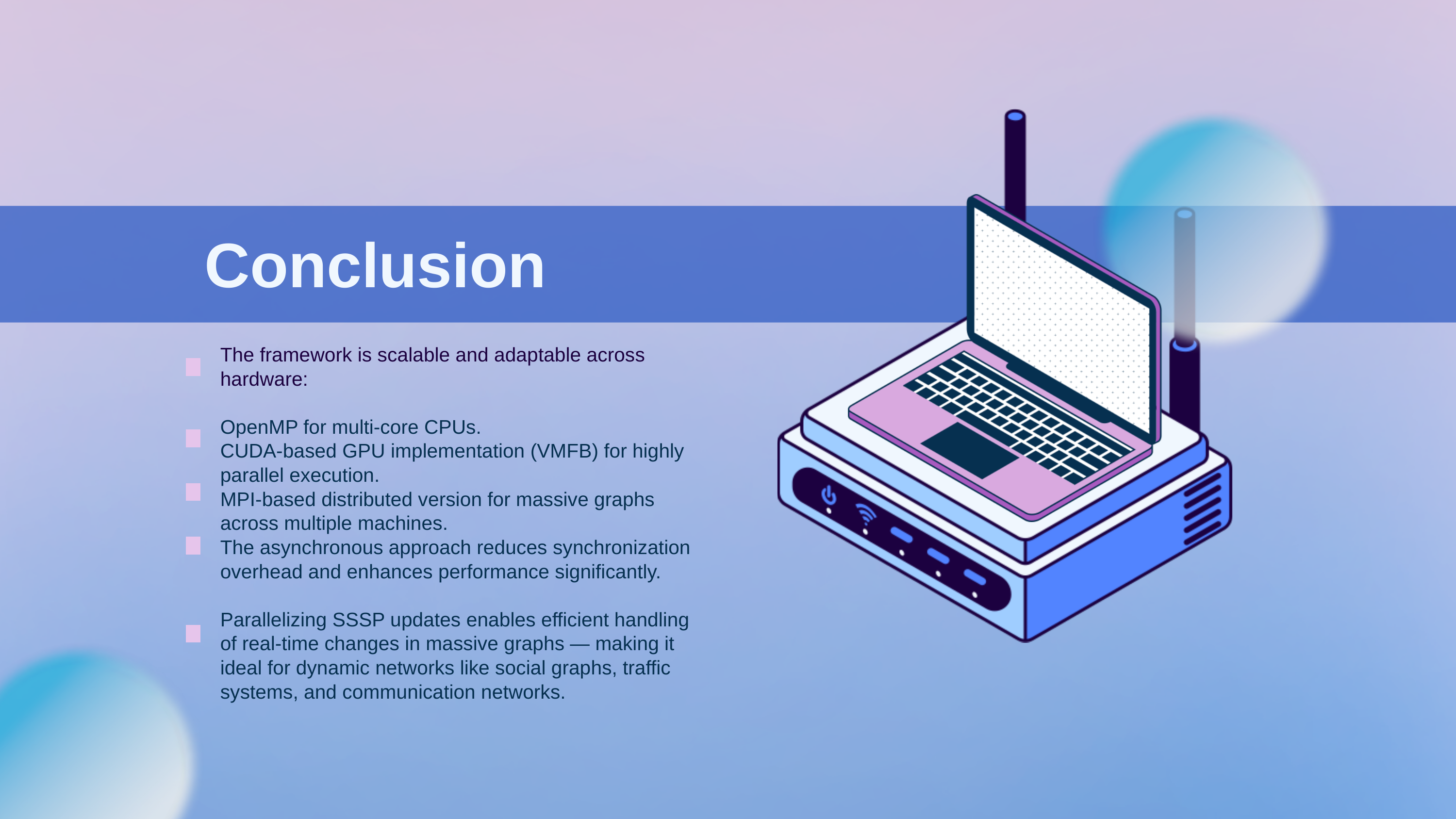

Conclusion
The framework is scalable and adaptable across hardware:

OpenMP for multi-core CPUs.
CUDA-based GPU implementation (VMFB) for highly parallel execution.
MPI-based distributed version for massive graphs across multiple machines.
The asynchronous approach reduces synchronization overhead and enhances performance significantly.

Parallelizing SSSP updates enables efficient handling of real-time changes in massive graphs — making it ideal for dynamic networks like social graphs, traffic systems, and communication networks.